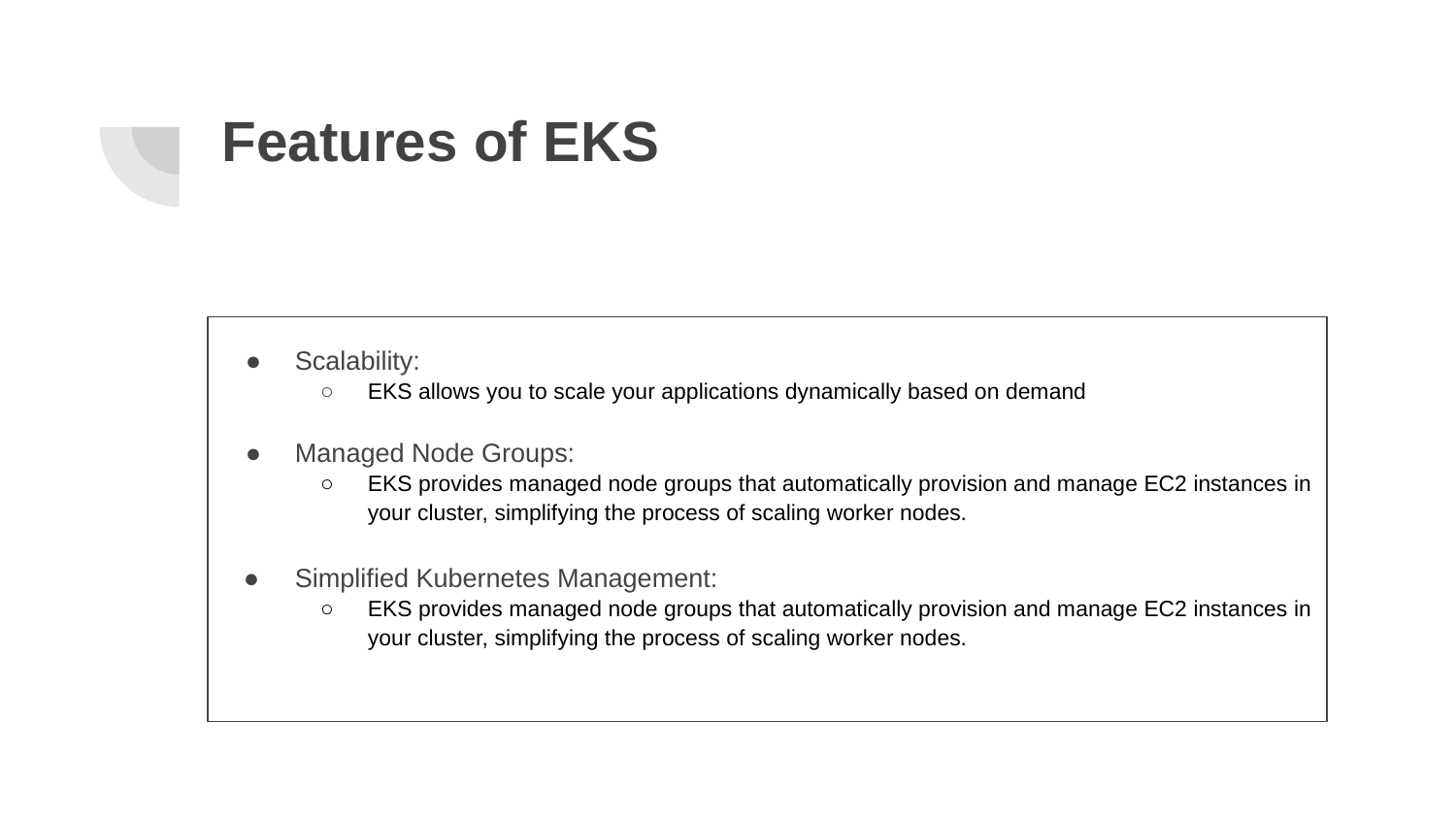

# Features of EKS
Scalability:
EKS allows you to scale your applications dynamically based on demand
Managed Node Groups:
EKS provides managed node groups that automatically provision and manage EC2 instances in your cluster, simplifying the process of scaling worker nodes.
Simplified Kubernetes Management:
EKS provides managed node groups that automatically provision and manage EC2 instances in your cluster, simplifying the process of scaling worker nodes.